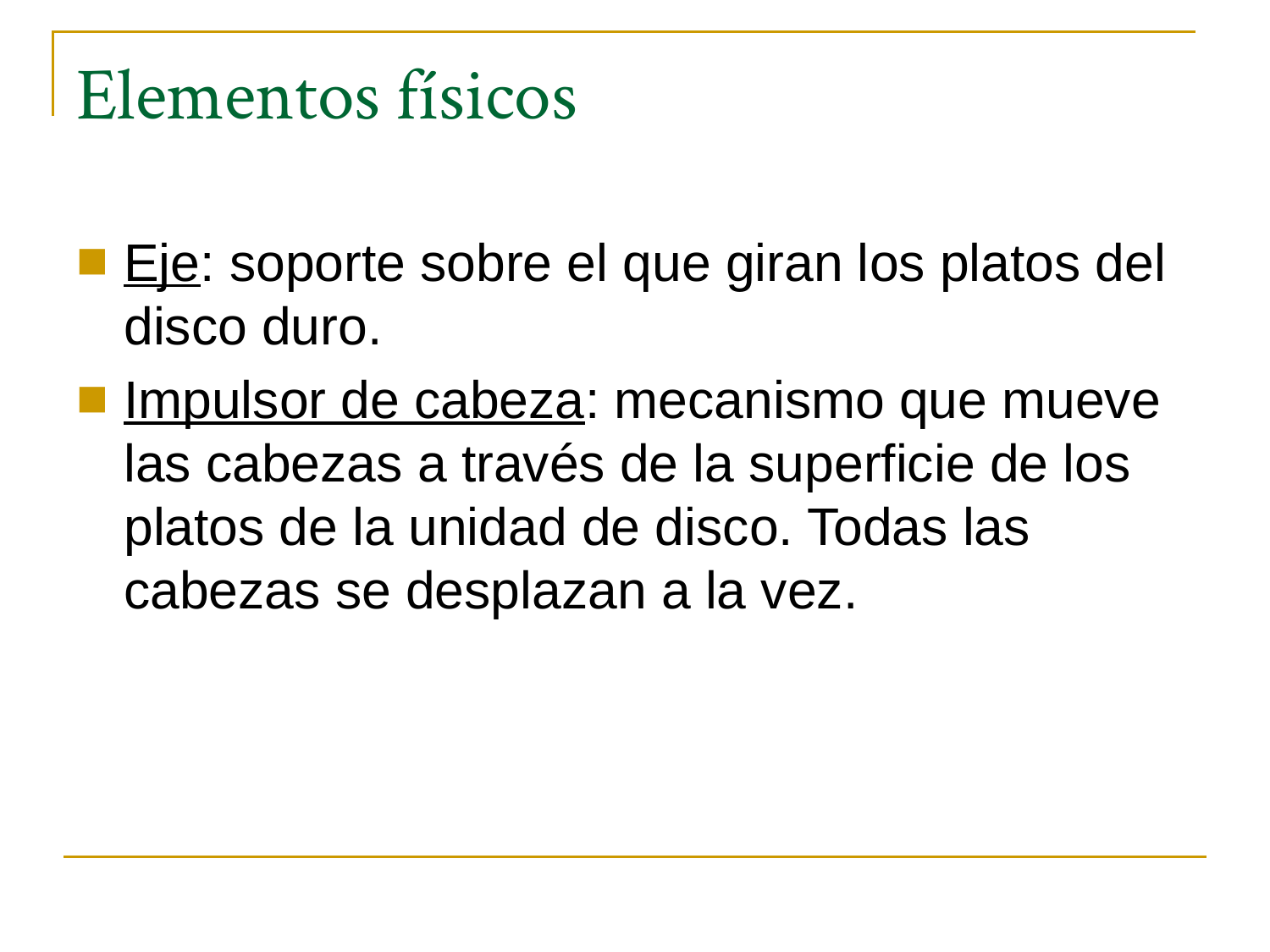

# Elementos físicos
Eje: soporte sobre el que giran los platos del disco duro.
Impulsor de cabeza: mecanismo que mueve las cabezas a través de la superficie de los platos de la unidad de disco. Todas las cabezas se desplazan a la vez.